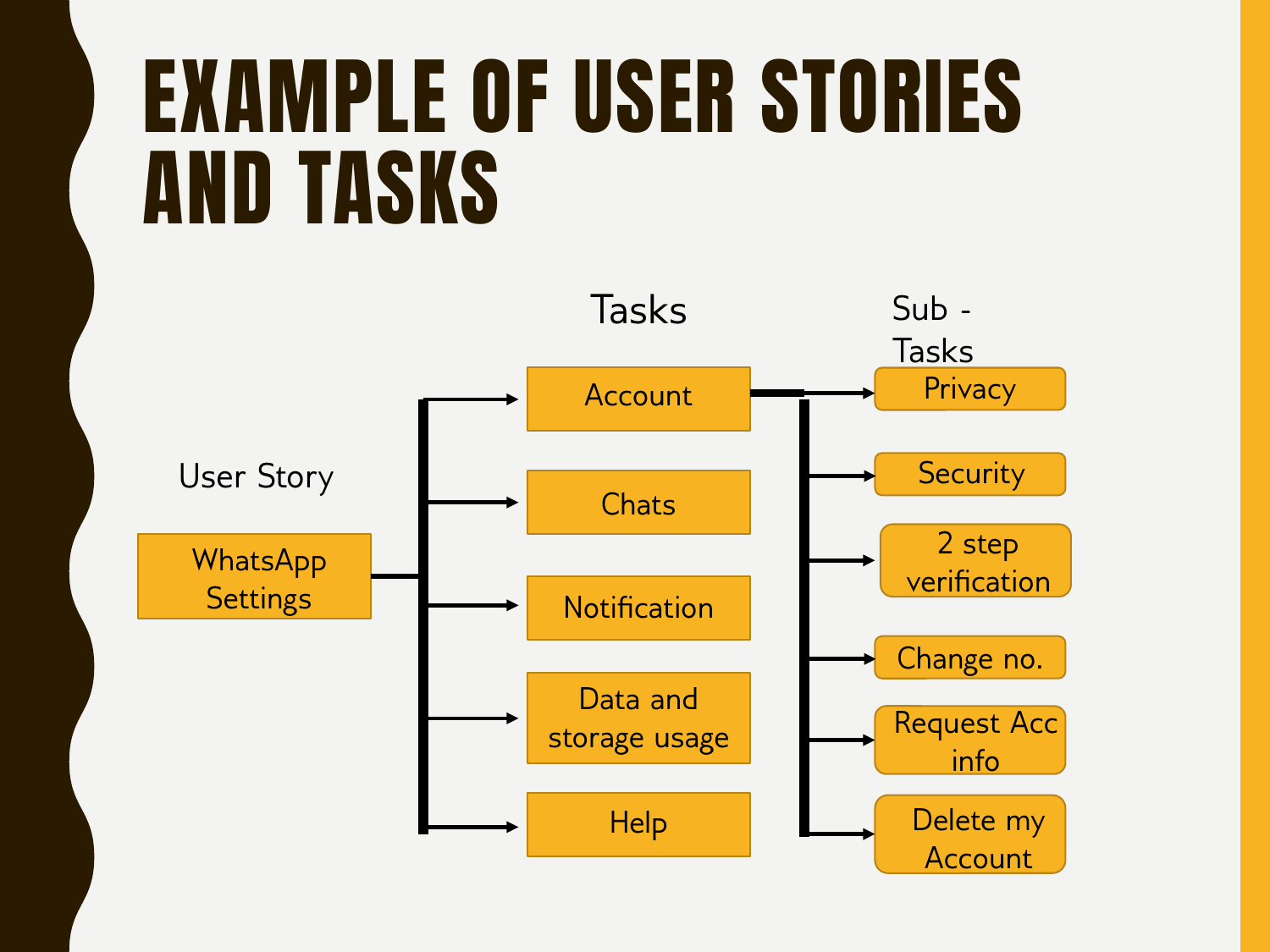

# Example of user stories and tasks
Tasks
Sub - Tasks
Privacy

Account

User Story
Security

Chats
2 step verification

WhatsApp Settings

Notification
Change no.

Data and storage usage

Request Acc info

Delete my Account

Help